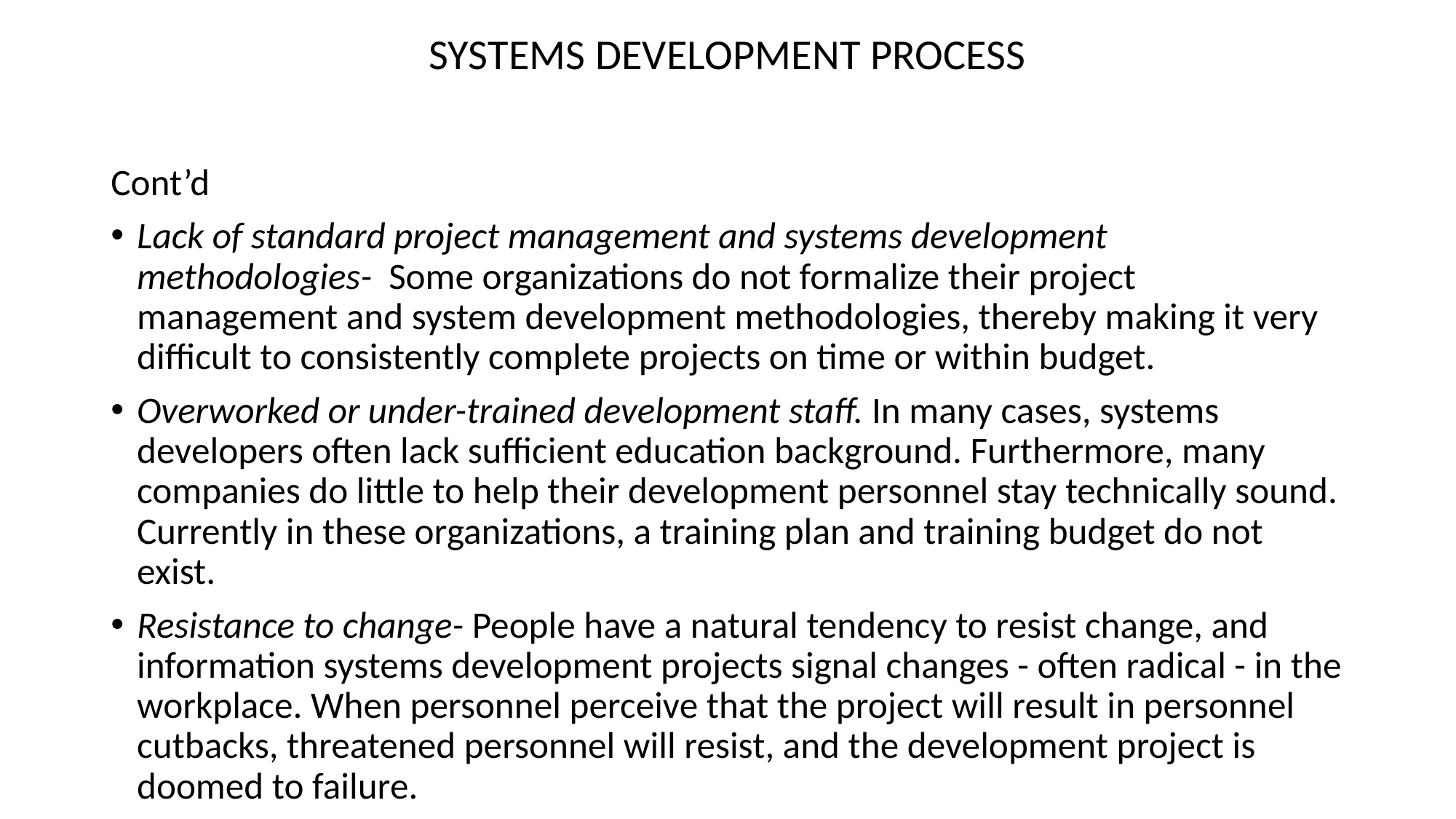

# SYSTEMS DEVELOPMENT PROCESS
Cont’d
Lack of standard project management and systems development methodologies-  Some organizations do not formalize their project management and system development methodologies, thereby making it very difficult to consistently complete projects on time or within budget.
Overworked or under-trained development staff. In many cases, systems developers often lack sufficient education background. Furthermore, many companies do little to help their development personnel stay technically sound. Currently in these organizations, a training plan and training budget do not exist.
Resistance to change- People have a natural tendency to resist change, and information systems development projects signal changes - often radical - in the workplace. When personnel perceive that the project will result in personnel cutbacks, threatened personnel will resist, and the development project is doomed to failure.